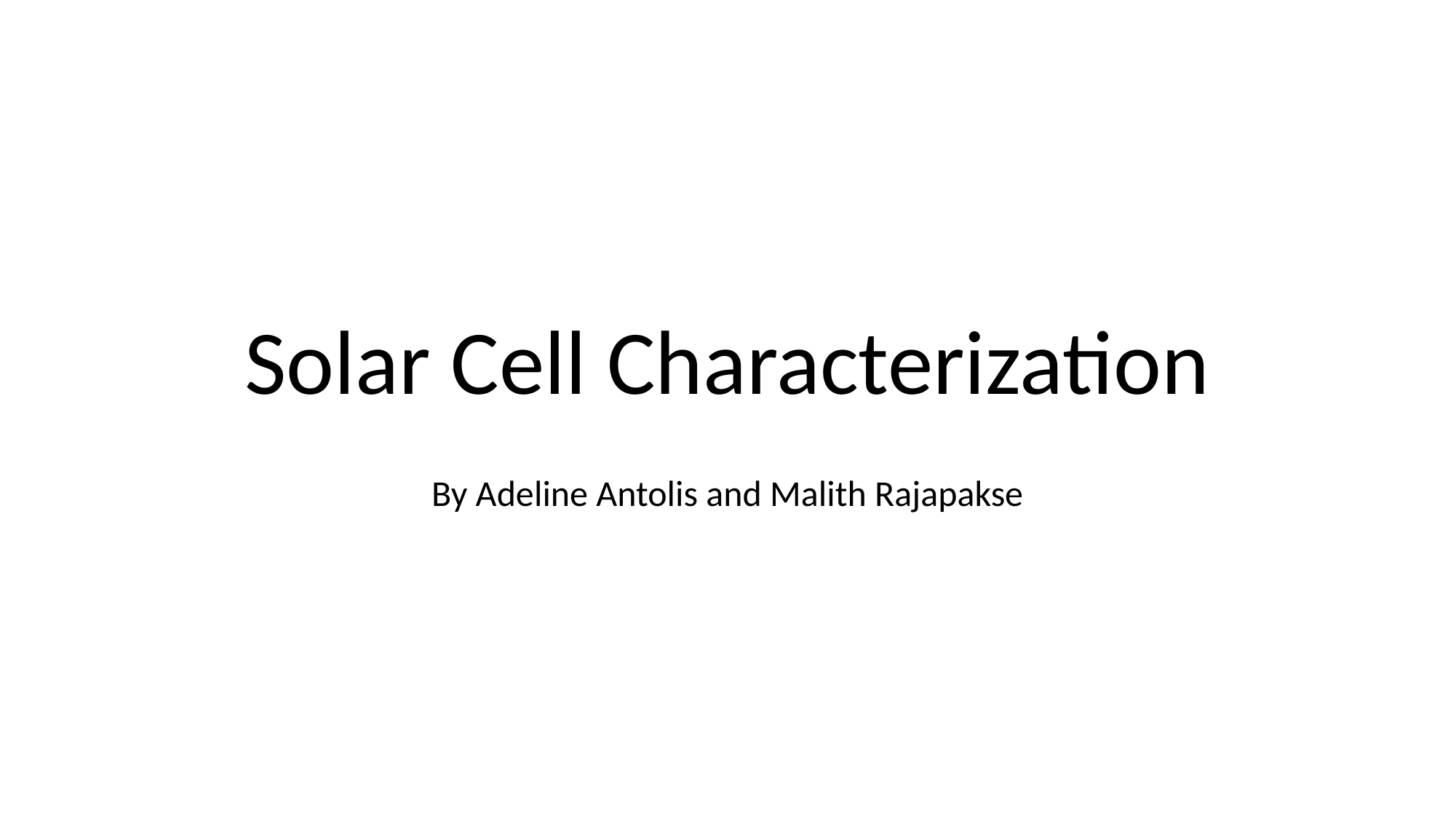

# Solar Cell Characterization
By Adeline Antolis and Malith Rajapakse